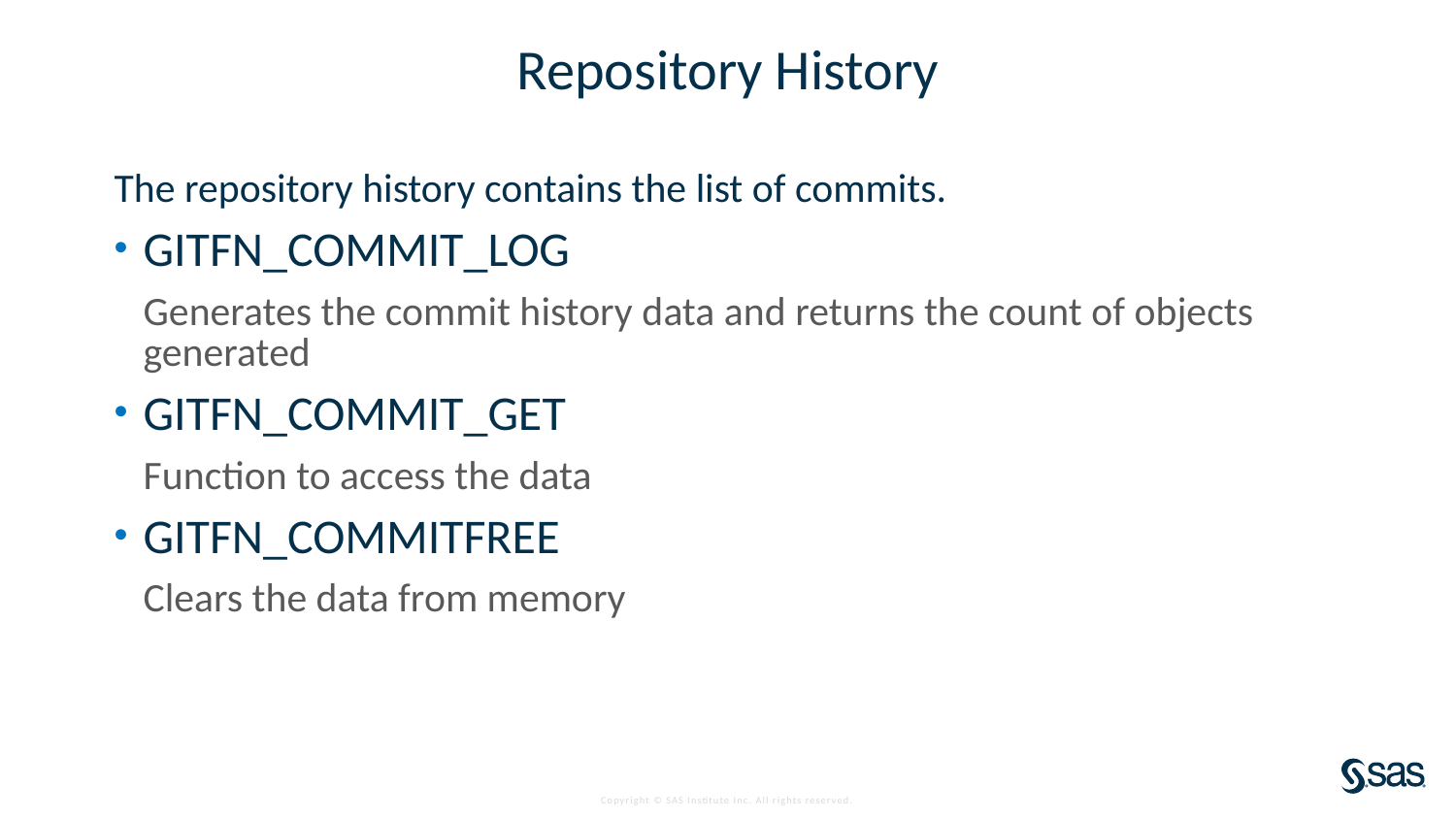

# Repository History

The repository history contains the list of commits.
GITFN_COMMIT_LOG
Generates the commit history data and returns the count of objects generated
GITFN_COMMIT_GET
Function to access the data
GITFN_COMMITFREE
Clears the data from memory